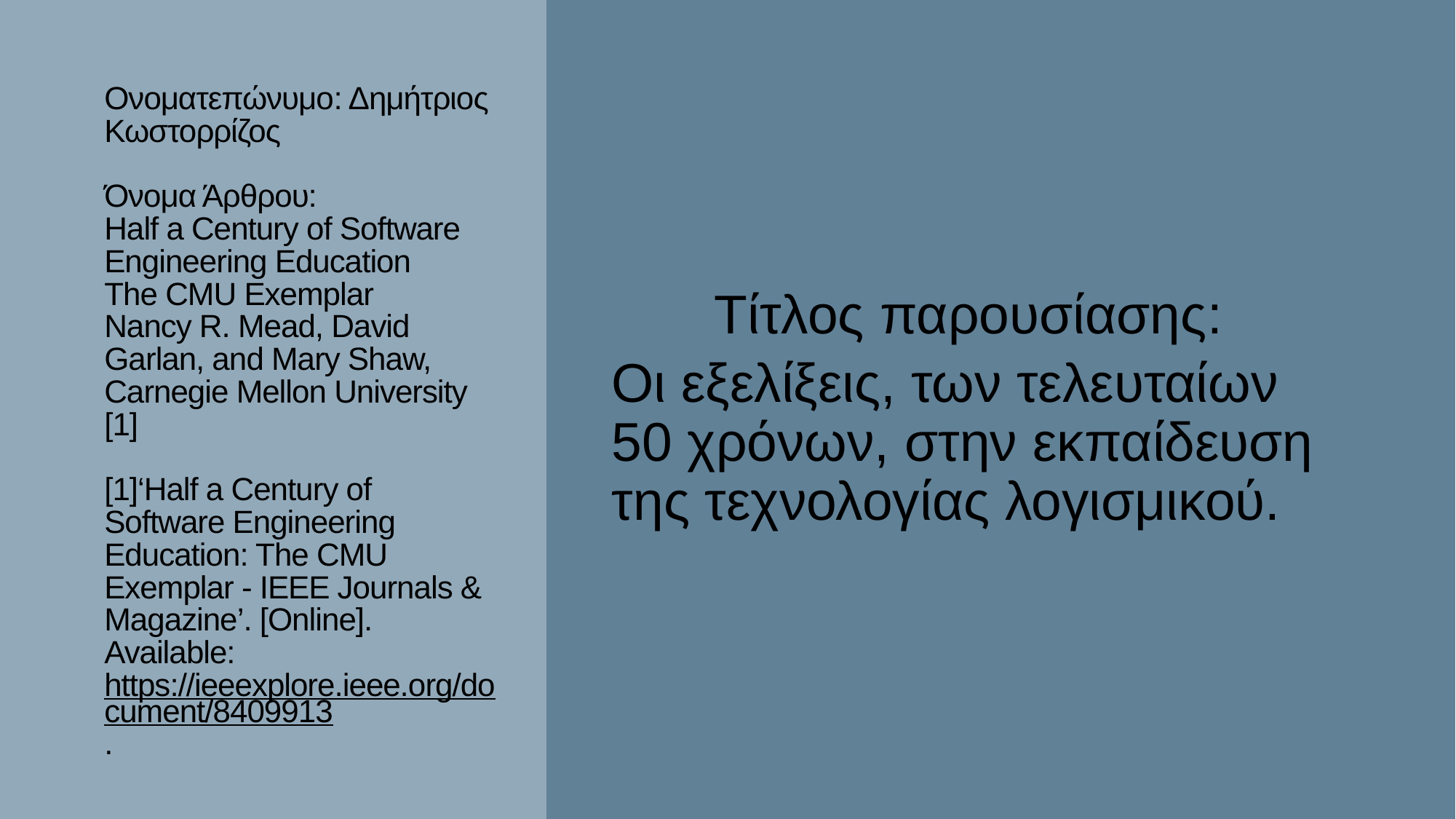

# Ονοματεπώνυμο: Δημήτριος Κωστορρίζος Όνομα Άρθρου: Half a Century of Software Engineering Education The CMU Exemplar Nancy R. Mead, David Garlan, and Mary Shaw, Carnegie Mellon University [1] [1]‘Half a Century of Software Engineering Education: The CMU Exemplar - IEEE Journals & Magazine’. [Online]. Available: https://ieeexplore.ieee.org/document/8409913.
Τίτλος παρουσίασης:
Οι εξελίξεις, των τελευταίων 50 χρόνων, στην εκπαίδευση της τεχνολογίας λογισμικού.